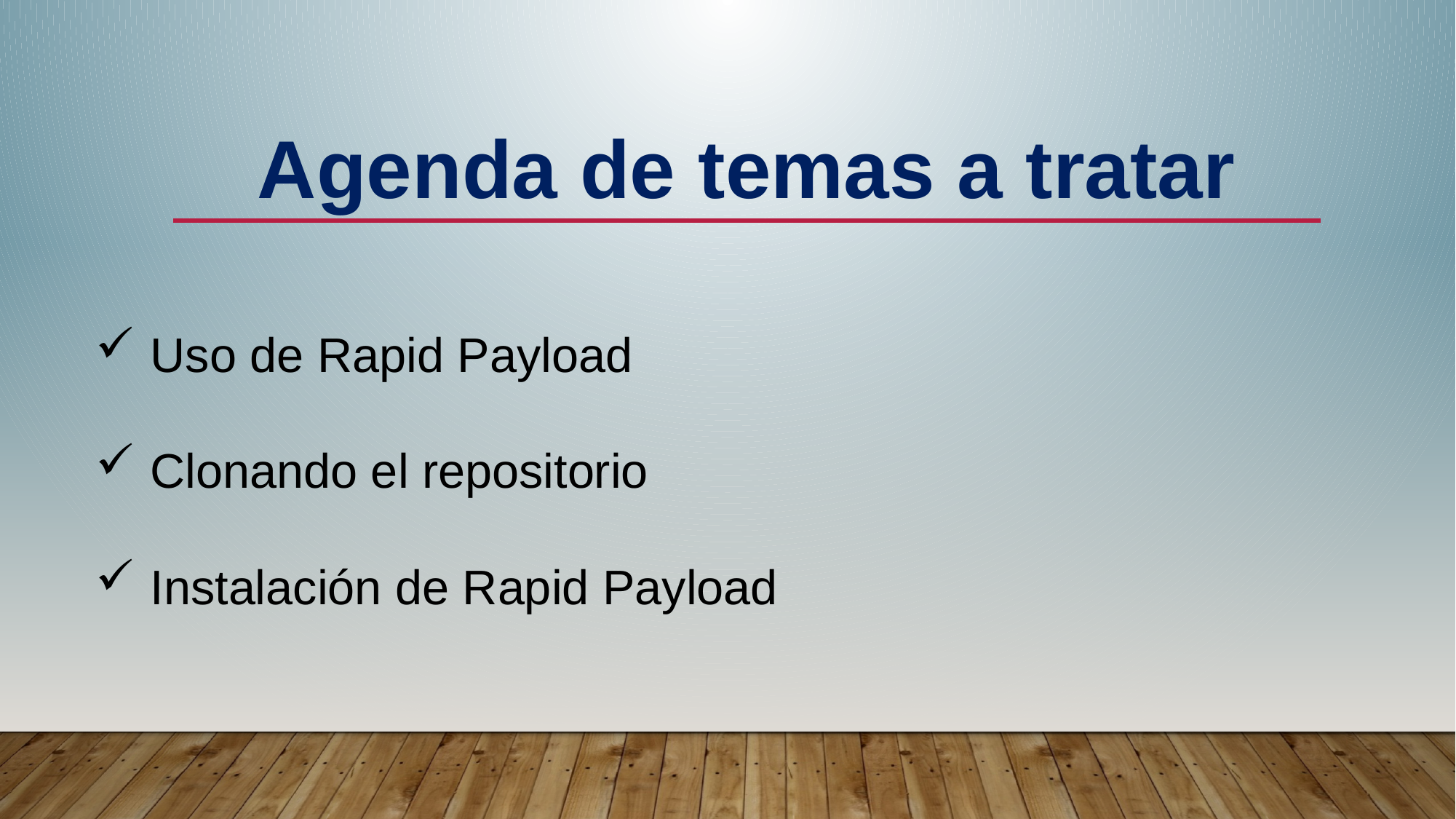

Agenda de temas a tratar
Uso de Rapid Payload

Clonando el repositorio

Instalación de Rapid Payload